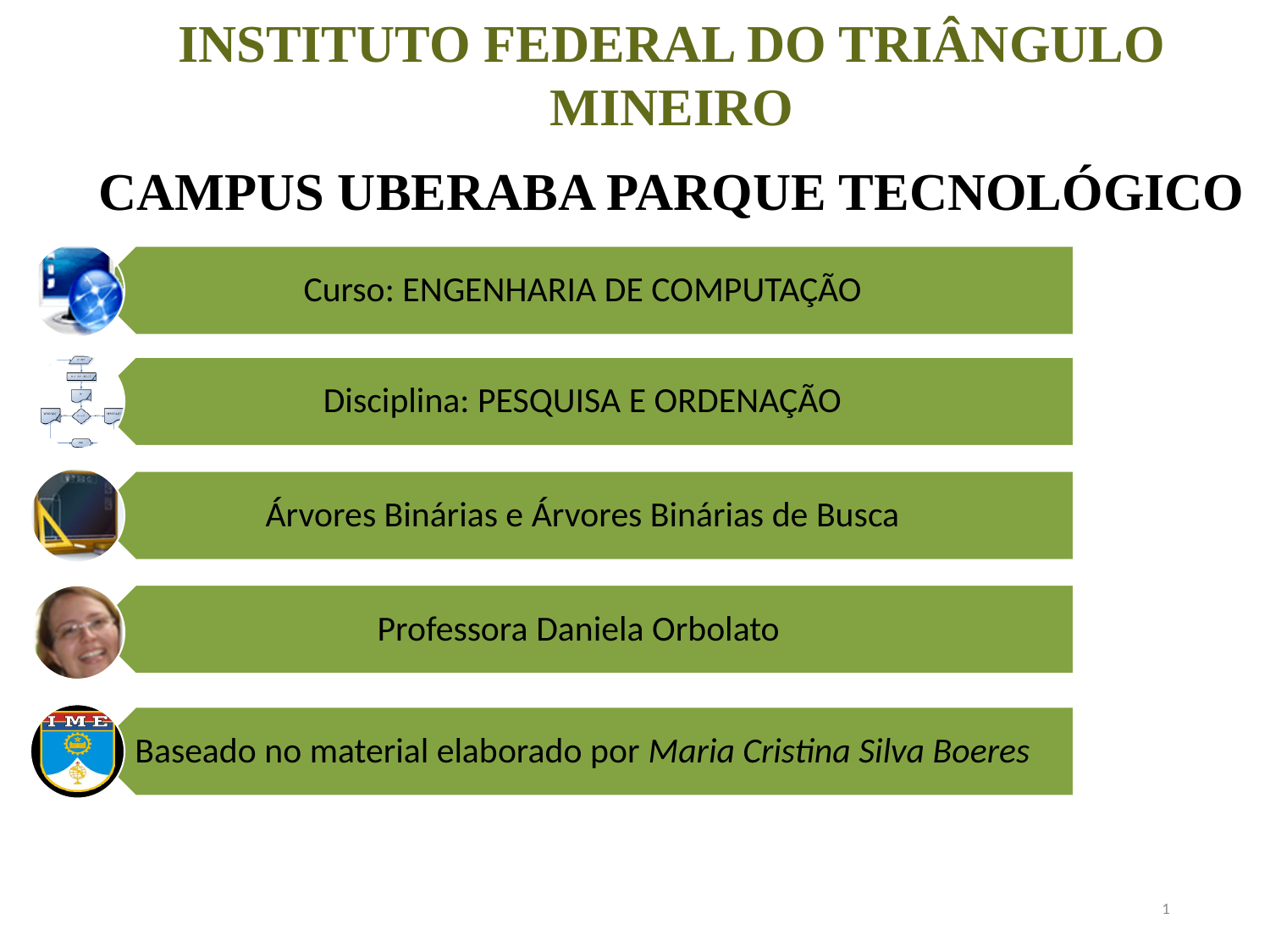

INSTITUTO FEDERAL DO TRIÂNGULO MINEIRO

CAMPUS UBERABA PARQUE TECNOLÓGICO
Curso: ENGENHARIA DE COMPUTAÇÃO
Disciplina: PESQUISA E ORDENAÇÃO
Árvores Binárias e Árvores Binárias de Busca
Professora Daniela Orbolato
Baseado no material elaborado por Maria Cristina Silva Boeres

1